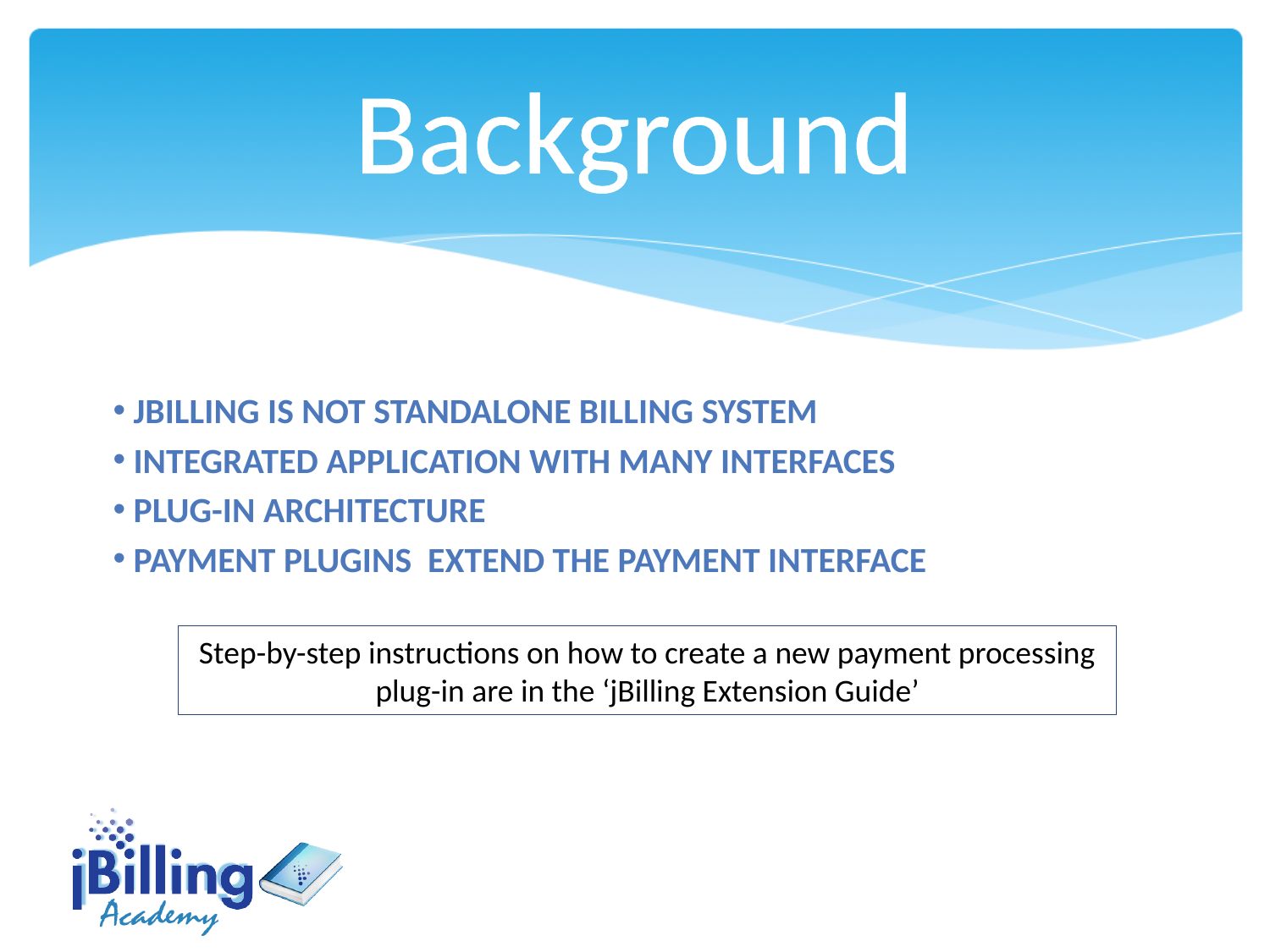

Background
 jBilling is not standalone billing system
 integrated application with many interfaces
 plug-in architecture
 Payment plugins  extend the payment interface

Step-by-step instructions on how to create a new payment processing plug-in are in the ‘jBilling Extension Guide’